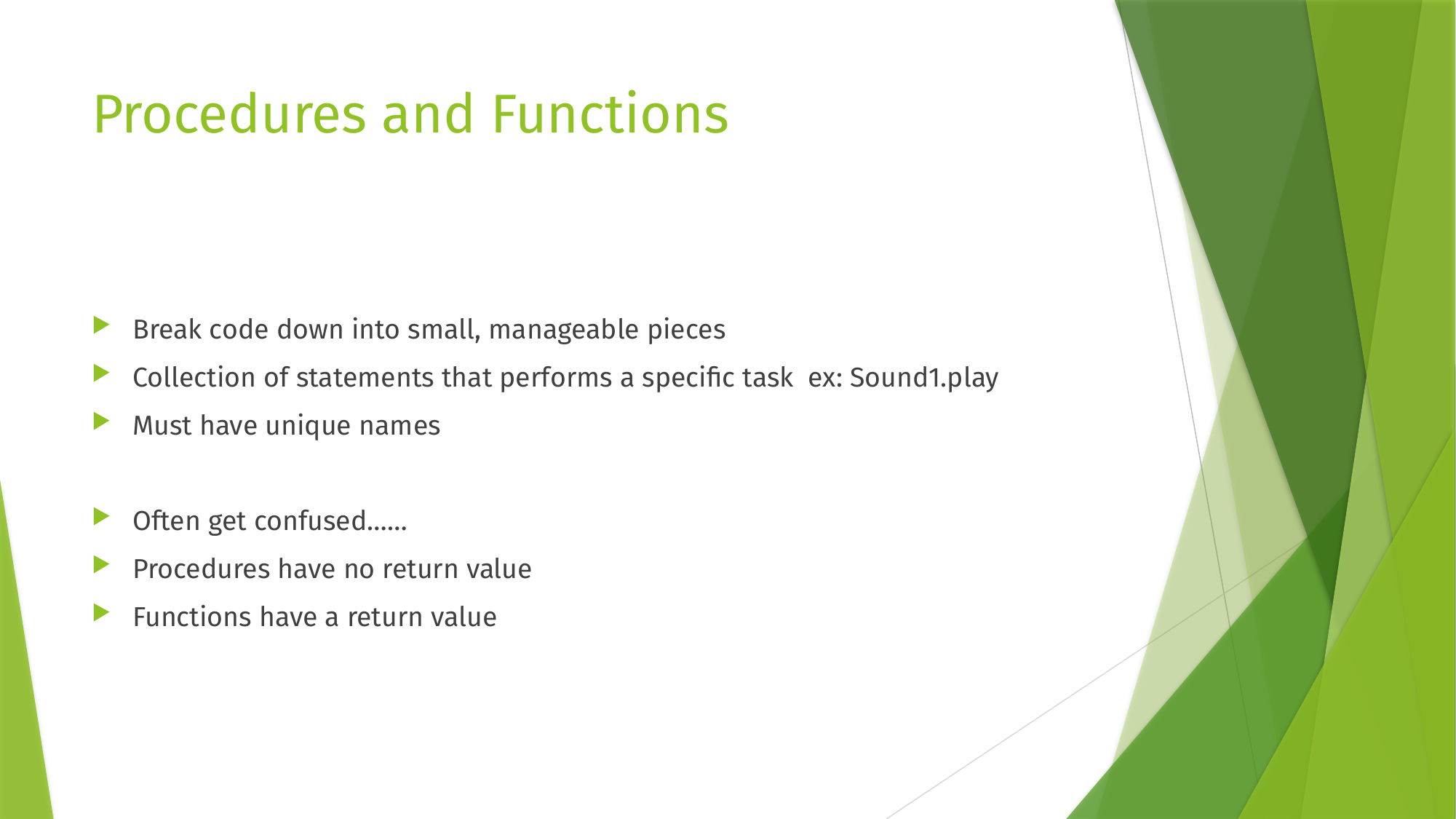

# Procedures and Functions

Break code down into small, manageable pieces
Collection of statements that performs a specific task  ex: Sound1.play
Must have unique names

Often get confused……
Procedures have no return value
Functions have a return value